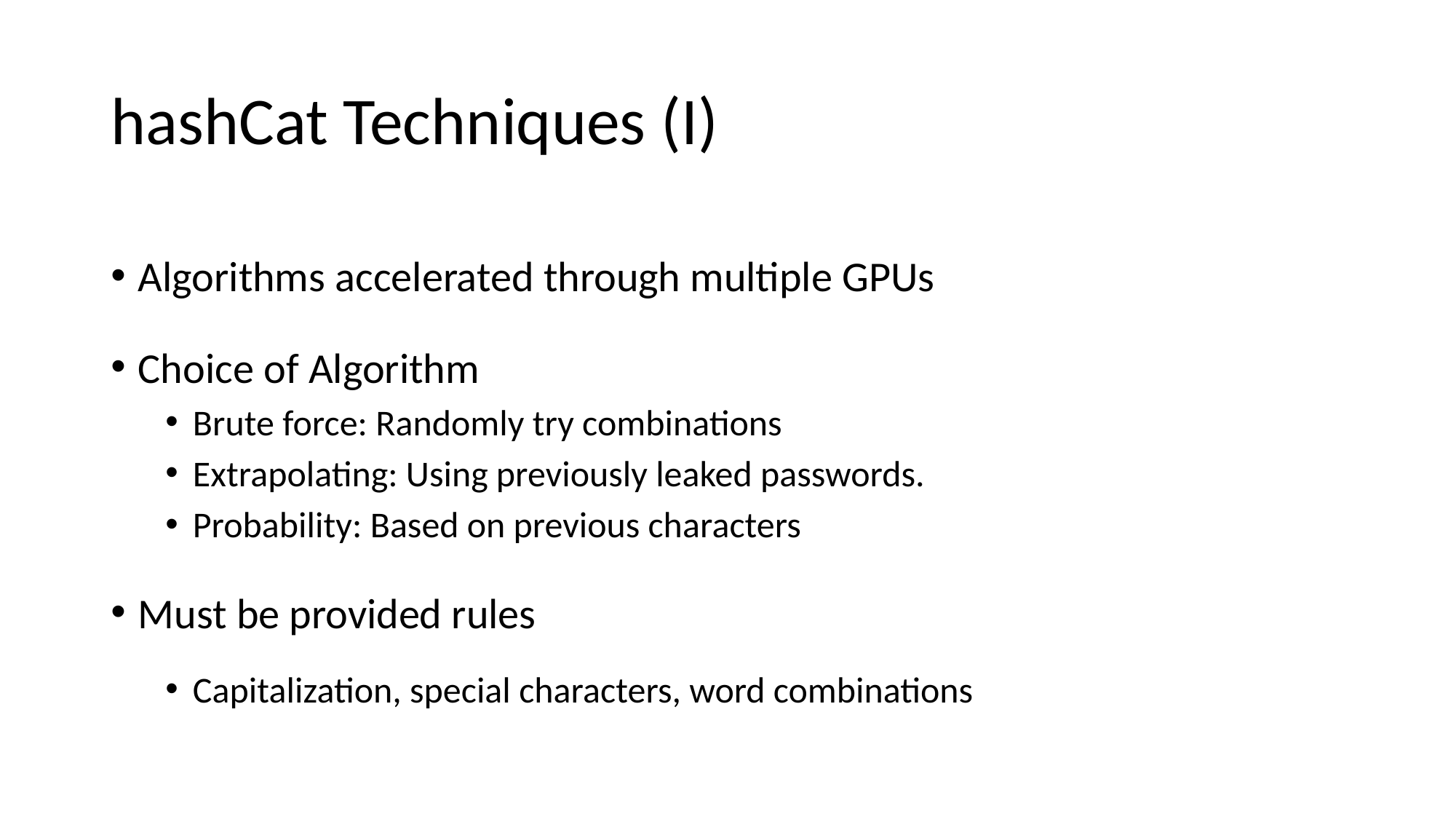

# hashCat Techniques (I)
Algorithms accelerated through multiple GPUs
Choice of Algorithm
Brute force: Randomly try combinations
Extrapolating: Using previously leaked passwords.
Probability: Based on previous characters
Must be provided rules
Capitalization, special characters, word combinations